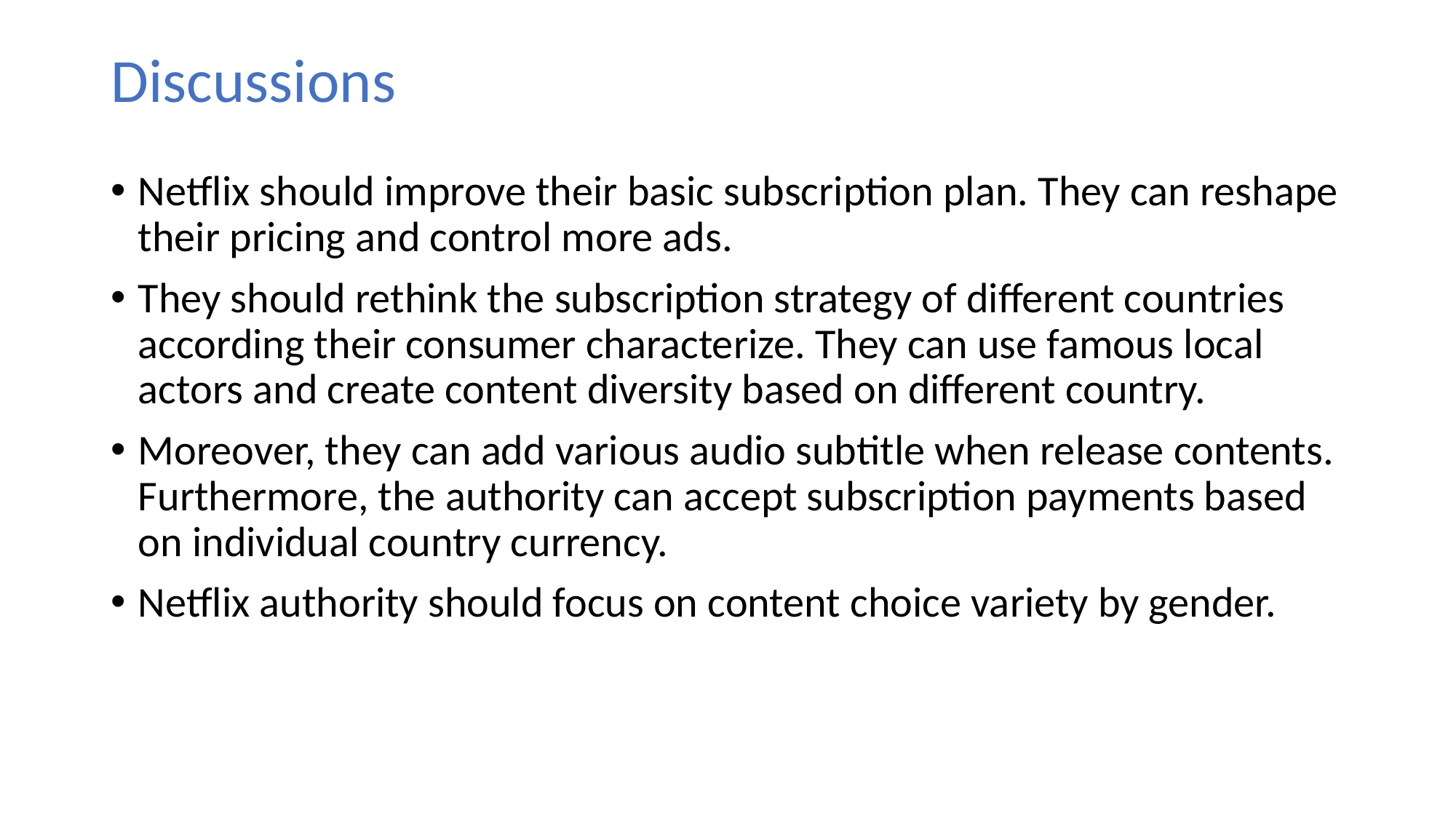

# Discussions
Netflix should improve their basic subscription plan. They can reshape their pricing and control more ads.
They should rethink the subscription strategy of different countries according their consumer characterize. They can use famous local actors and create content diversity based on different country.
Moreover, they can add various audio subtitle when release contents. Furthermore, the authority can accept subscription payments based on individual country currency.
Netflix authority should focus on content choice variety by gender.